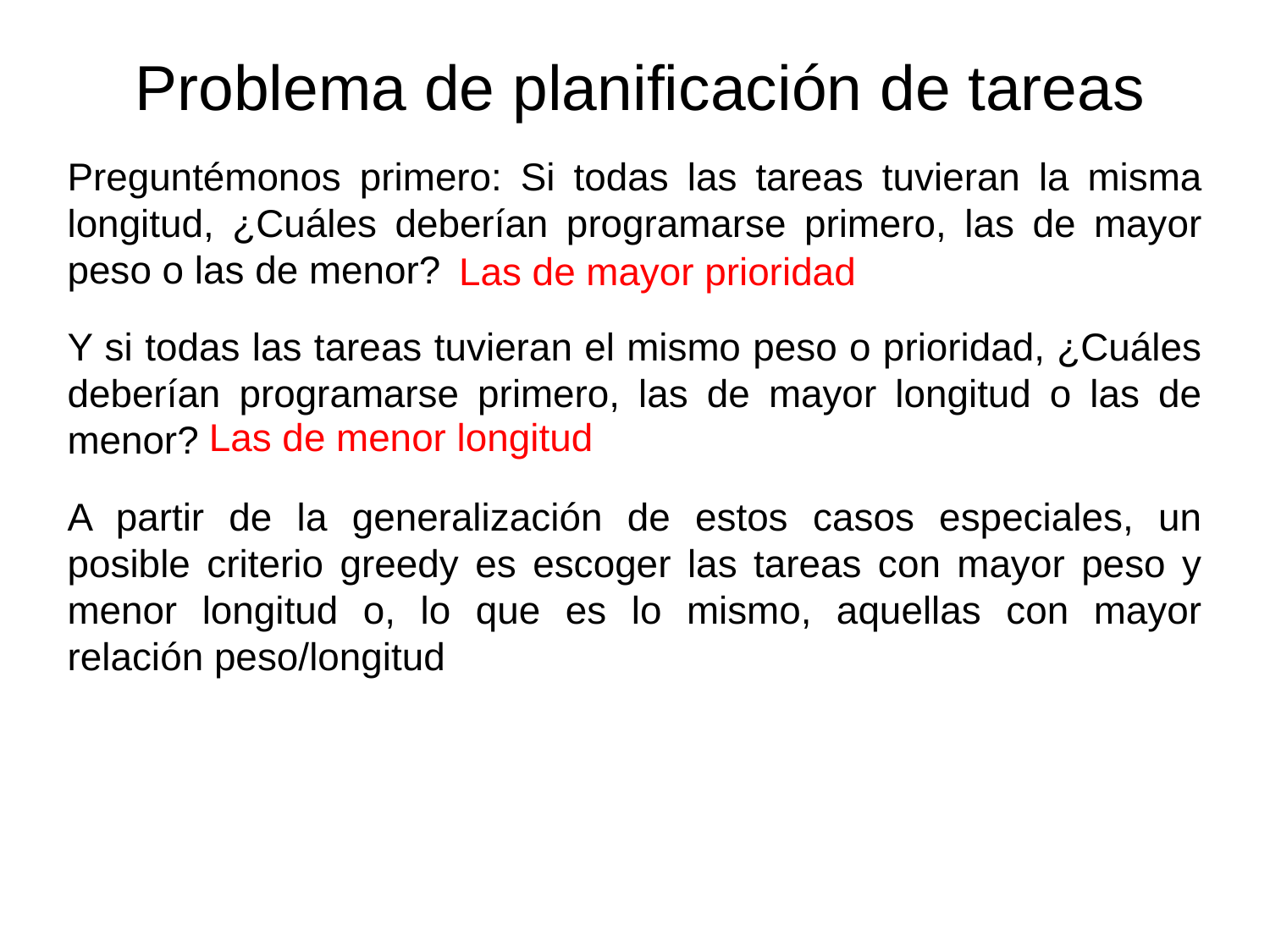

Problema de planificación de tareas
Preguntémonos primero: Si todas las tareas tuvieran la misma longitud, ¿Cuáles deberían programarse primero, las de mayor peso o las de menor?
Las de mayor prioridad
Y si todas las tareas tuvieran el mismo peso o prioridad, ¿Cuáles deberían programarse primero, las de mayor longitud o las de menor?
Las de menor longitud
A partir de la generalización de estos casos especiales, un posible criterio greedy es escoger las tareas con mayor peso y menor longitud o, lo que es lo mismo, aquellas con mayor relación peso/longitud